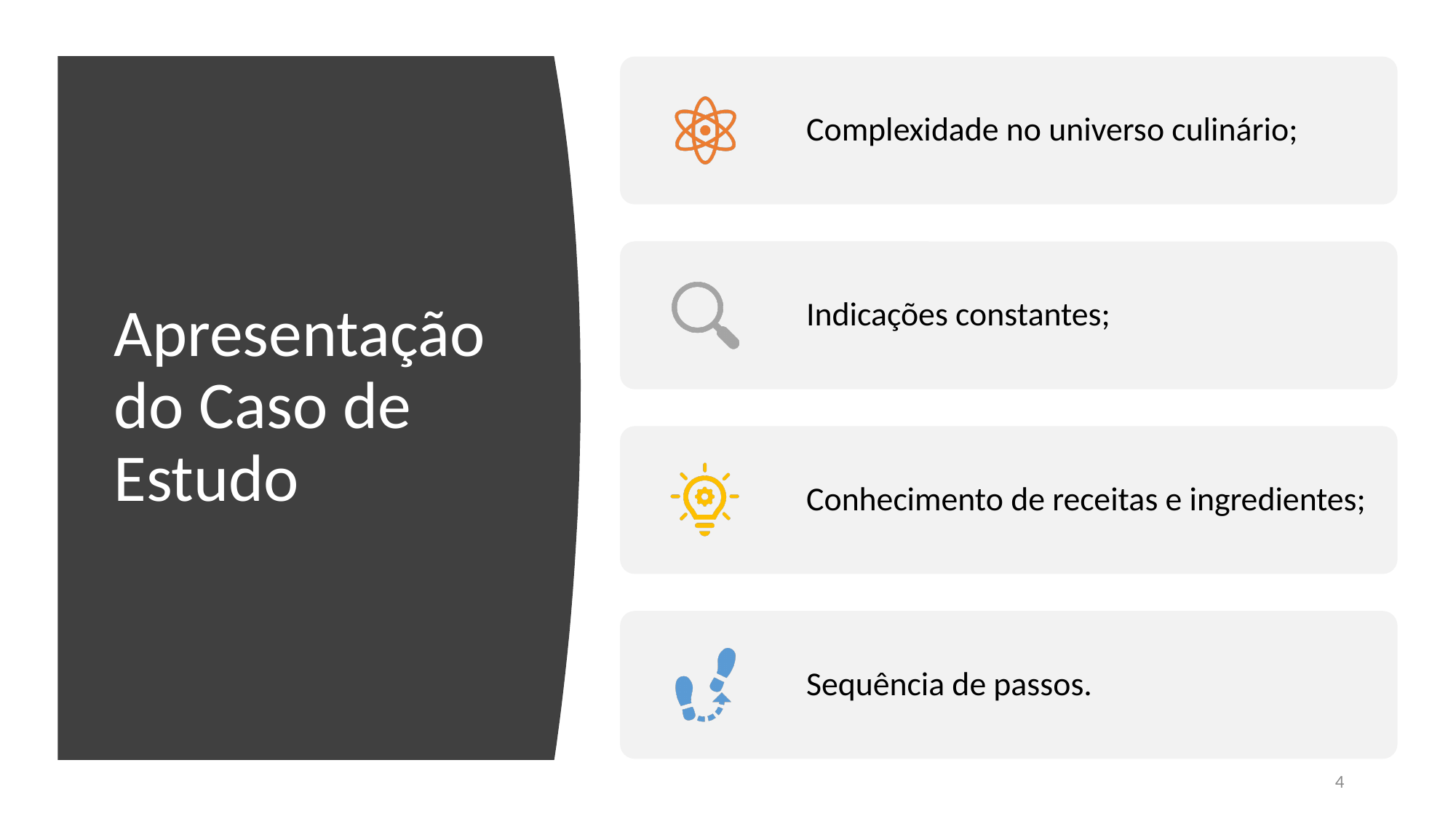

Complexidade no universo culinário;
Indicações constantes;
Conhecimento de receitas e ingredientes;
Sequência de passos.

# Apresentação do Caso de Estudo
4